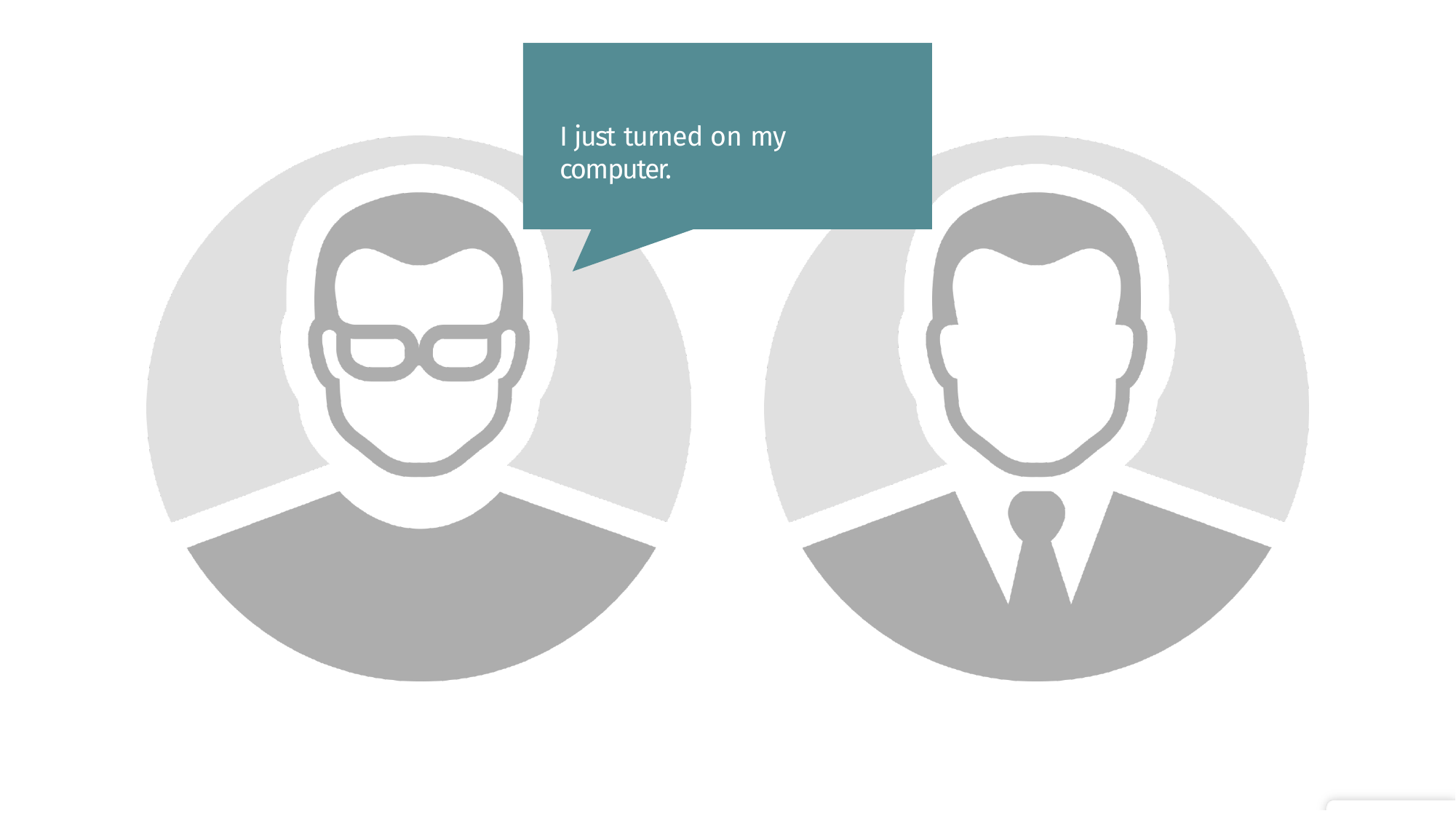

I just turned on my computer.
7